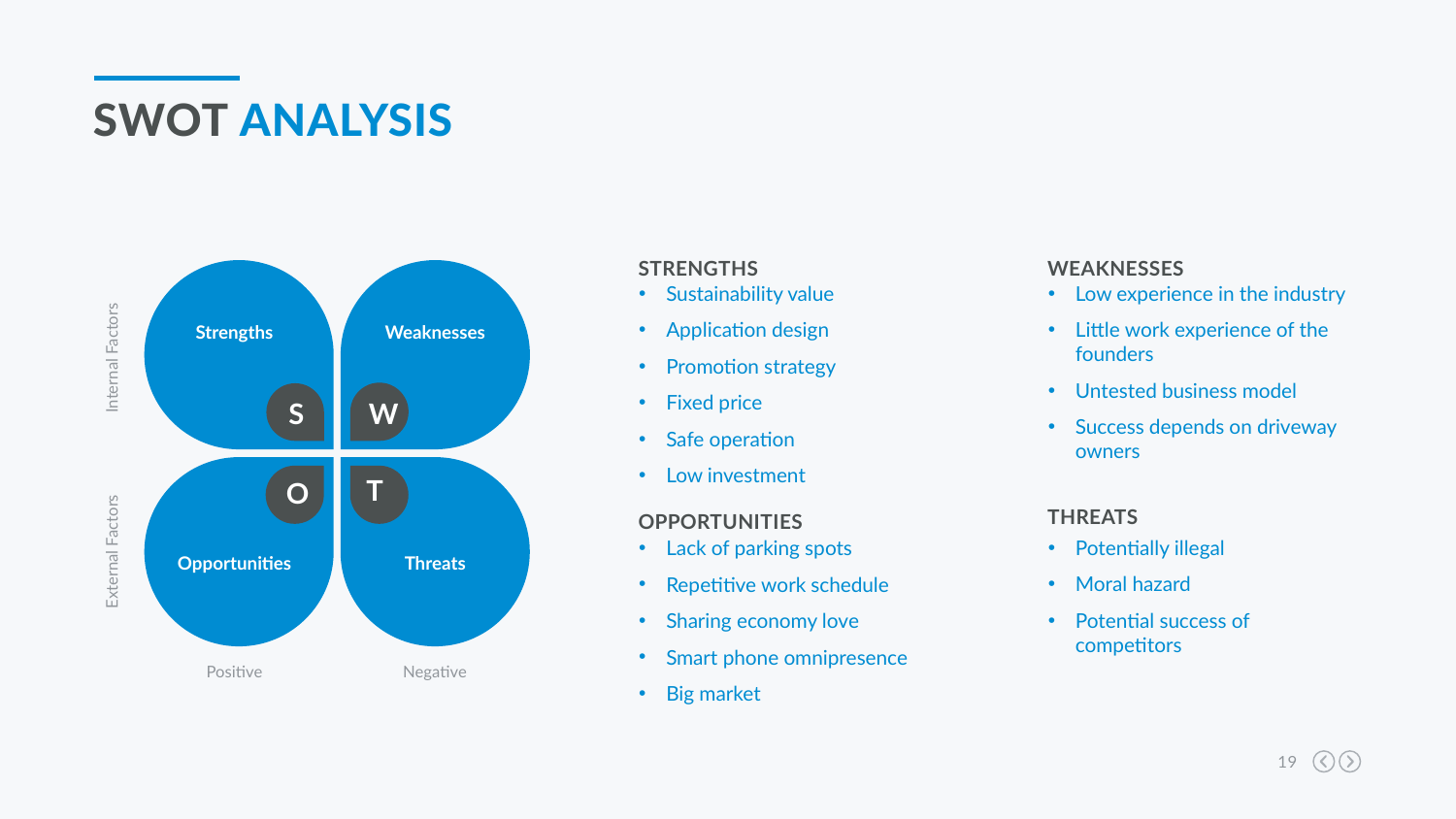

SWOT Analysis

Strengths
Weaknesses

Sustainability value
Application design
Promotion strategy
Fixed price
Safe operation
Low investment
Low experience in the industry
Little work experience of the founders
Untested business model
Success depends on driveway owners
Strengths
Weaknesses
Internal Factors

W

S

O

T
Threats
Opportunities
Lack of parking spots
Repetitive work schedule
Sharing economy love
Smart phone omnipresence
Big market
Potentially illegal
Moral hazard
Potential success of competitors
External Factors
Opportunities
Threats
Positive
Negative